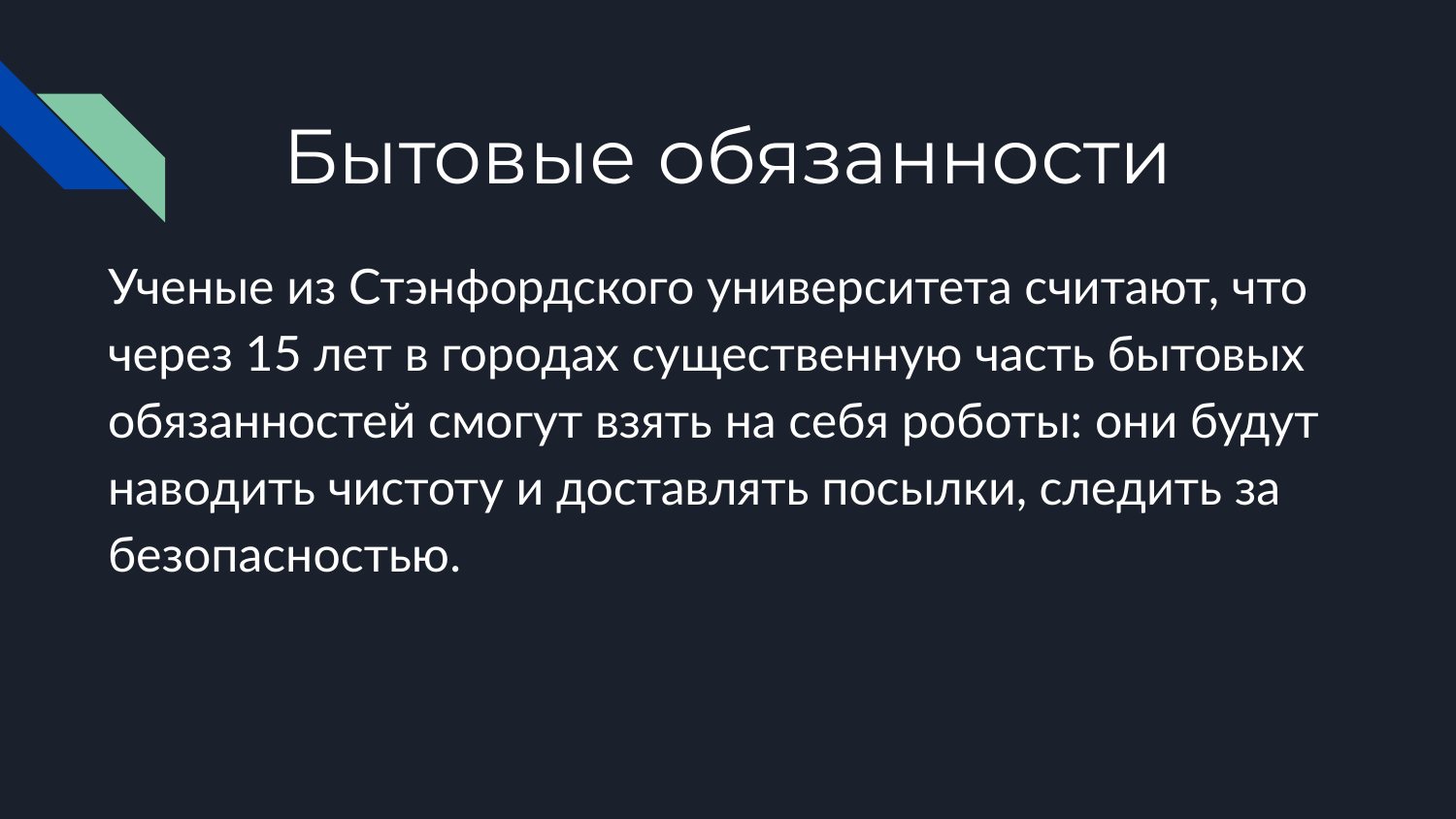

# Бытовые обязанности
Ученые из Стэнфордского университета считают, что через 15 лет в городах существенную часть бытовых обязанностей смогут взять на себя роботы: они будут наводить чистоту и доставлять посылки, следить за безопасностью.